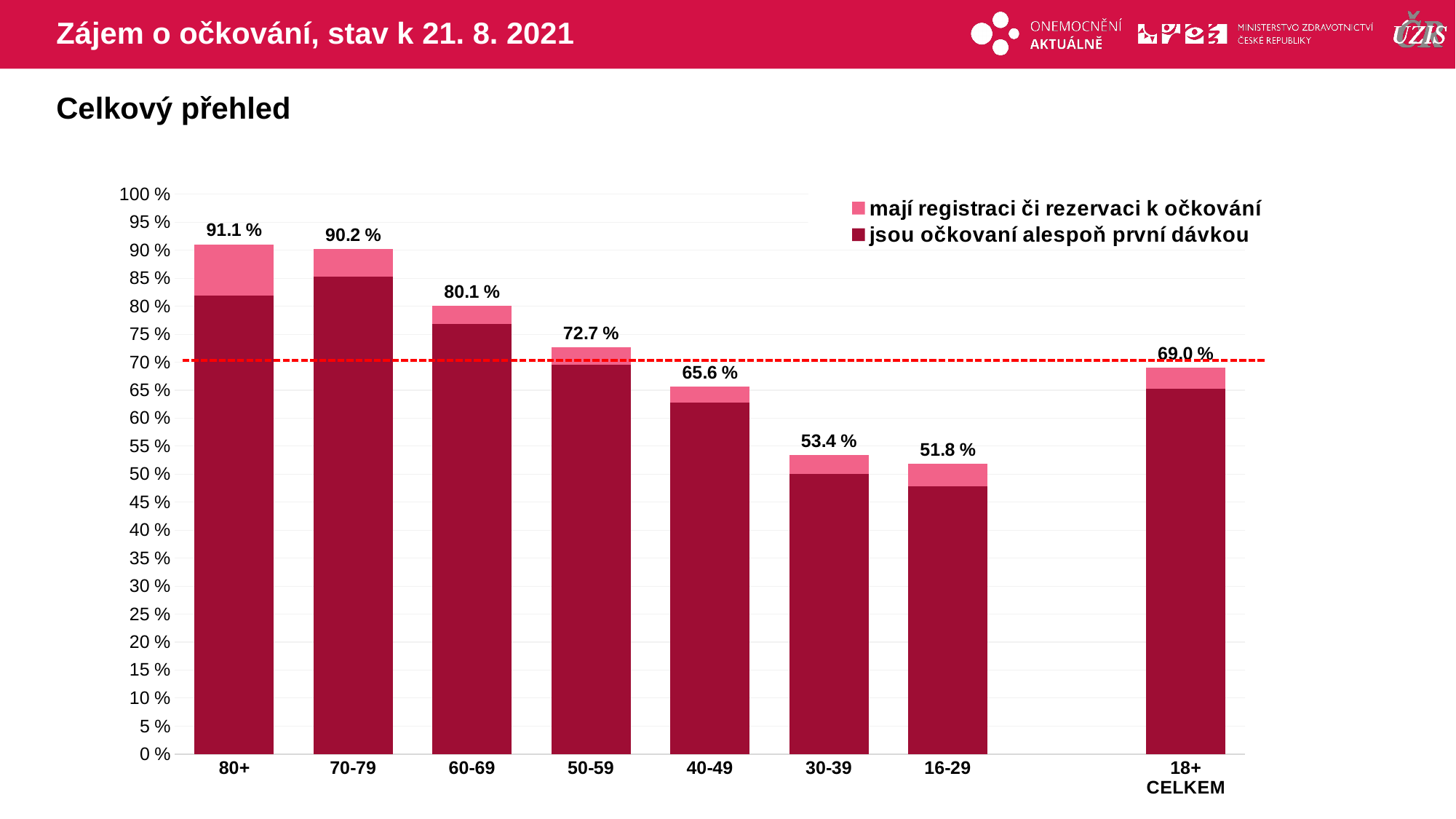

# Zájem o očkování, stav k 21. 8. 2021
Celkový přehled

### Chart

| Category | mají registraci či rezervaci k očkování | jsou očkovaní alespoň první dávkou |
|---|---|---|
| 80+ | 91.0508 | 81.9308822 |
| 70-79 | 90.20549 | 85.3373242 |
| 60-69 | 80.08287 | 76.8946045 |
| 50-59 | 72.65501 | 69.5453316 |
| 40-49 | 65.58181 | 62.8076245 |
| 30-39 | 53.3772 | 50.0225167 |
| 16-29 | 51.8399 | 47.8309692 |
|  | None | None |
| 18+ CELKEM | 69.00743 | 65.2630699 |